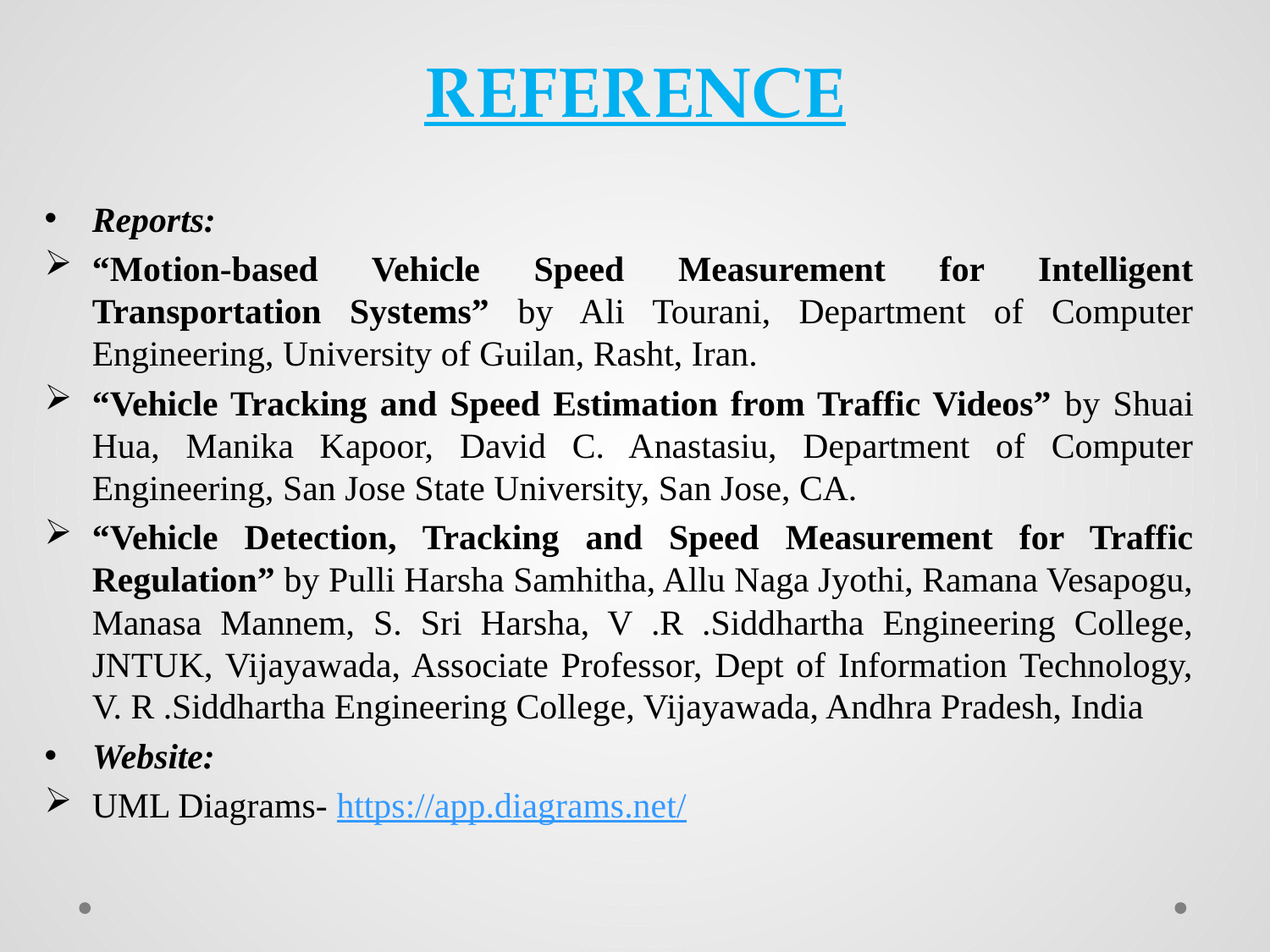

# REFERENCE
Reports:
“Motion-based Vehicle Speed Measurement for Intelligent Transportation Systems” by Ali Tourani, Department of Computer Engineering, University of Guilan, Rasht, Iran.
“Vehicle Tracking and Speed Estimation from Traffic Videos” by Shuai Hua, Manika Kapoor, David C. Anastasiu, Department of Computer Engineering, San Jose State University, San Jose, CA.
“Vehicle Detection, Tracking and Speed Measurement for Traffic Regulation” by Pulli Harsha Samhitha, Allu Naga Jyothi, Ramana Vesapogu, Manasa Mannem, S. Sri Harsha, V .R .Siddhartha Engineering College, JNTUK, Vijayawada, Associate Professor, Dept of Information Technology, V. R .Siddhartha Engineering College, Vijayawada, Andhra Pradesh, India
Website:
UML Diagrams- https://app.diagrams.net/